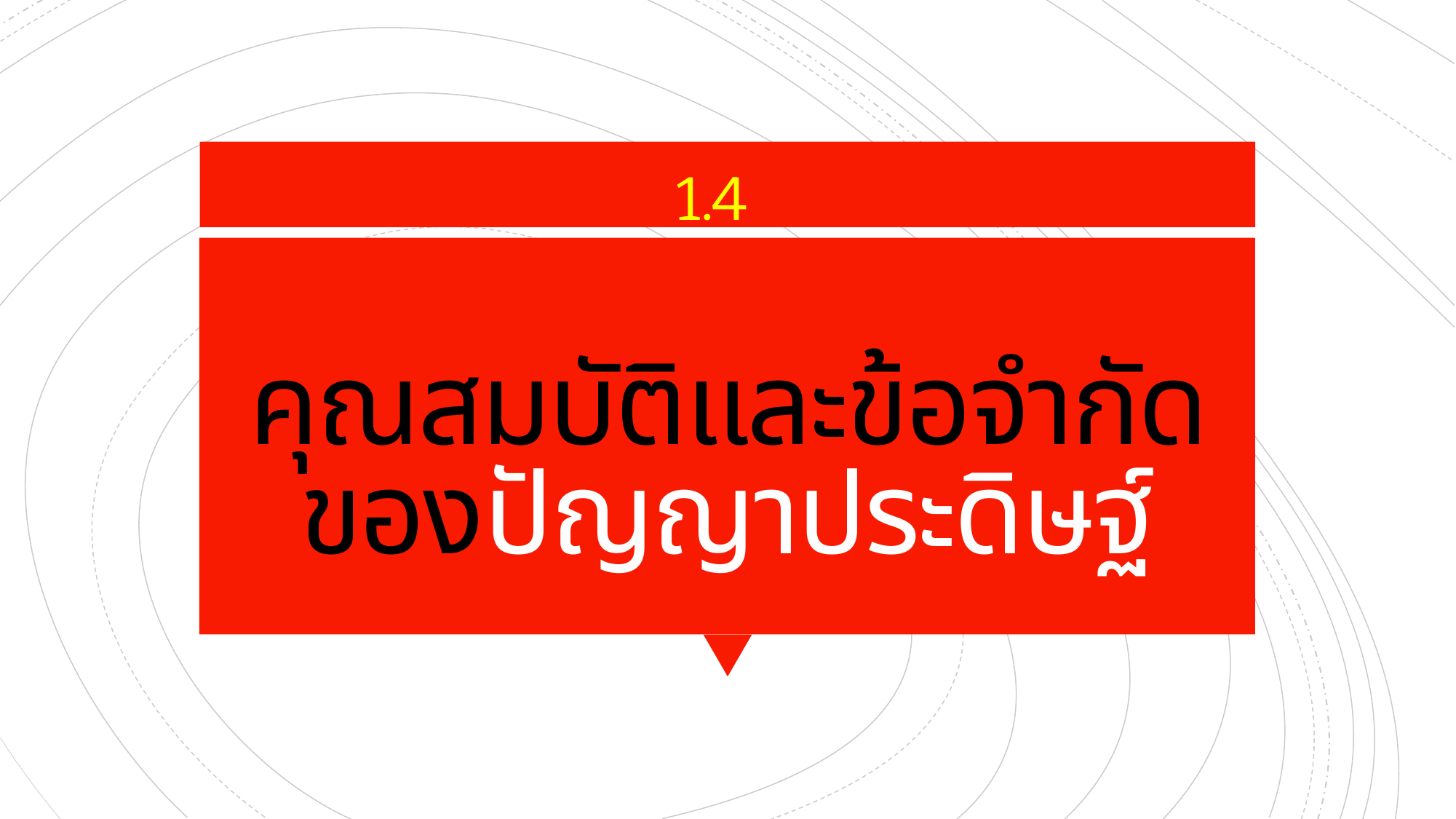

1.4
# คุณสมบัติและข้อจำกัดของปัญญาประดิษฐ์